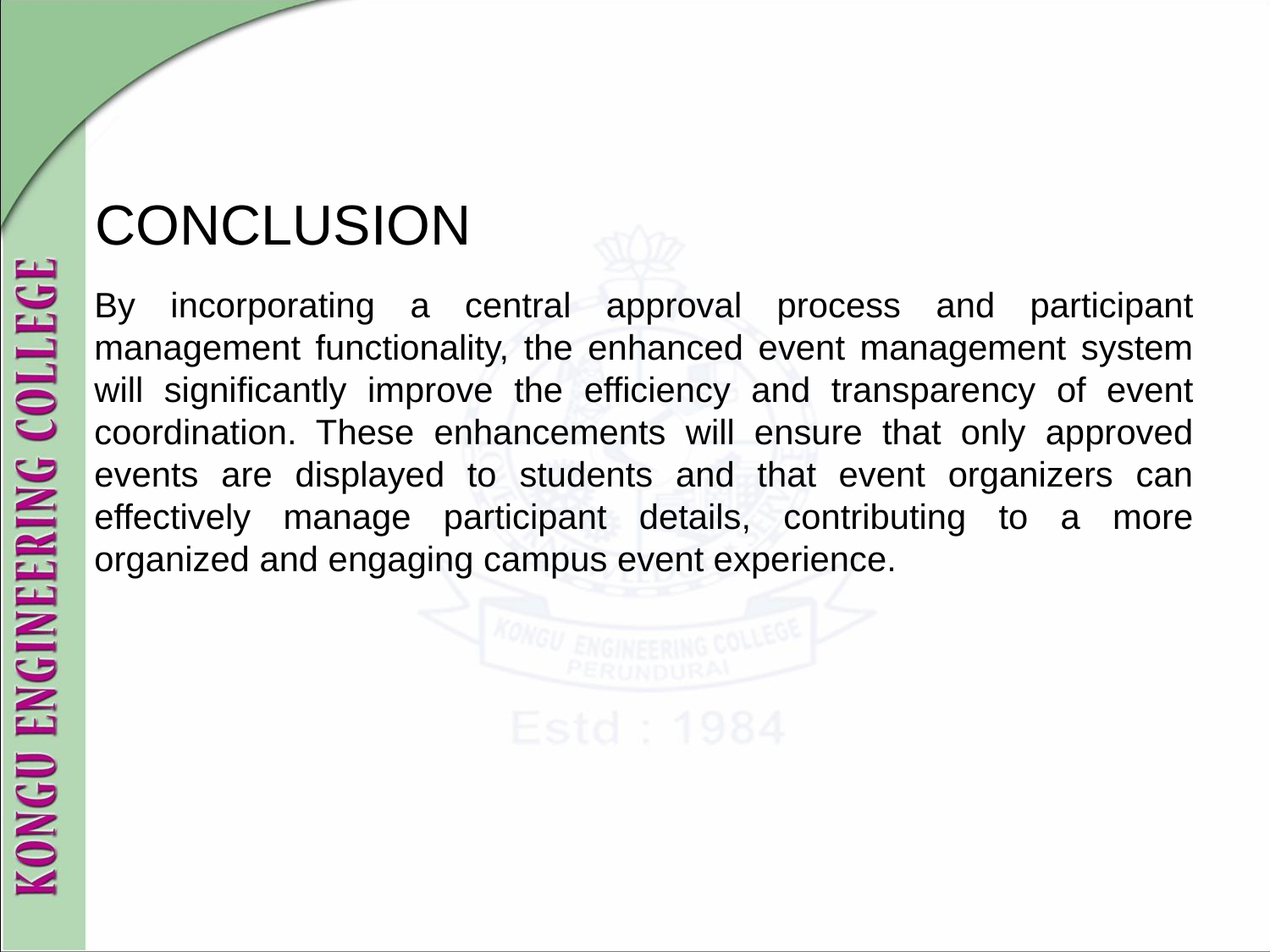

# CONCLUSION
By incorporating a central approval process and participant management functionality, the enhanced event management system will significantly improve the efficiency and transparency of event coordination. These enhancements will ensure that only approved events are displayed to students and that event organizers can effectively manage participant details, contributing to a more organized and engaging campus event experience.